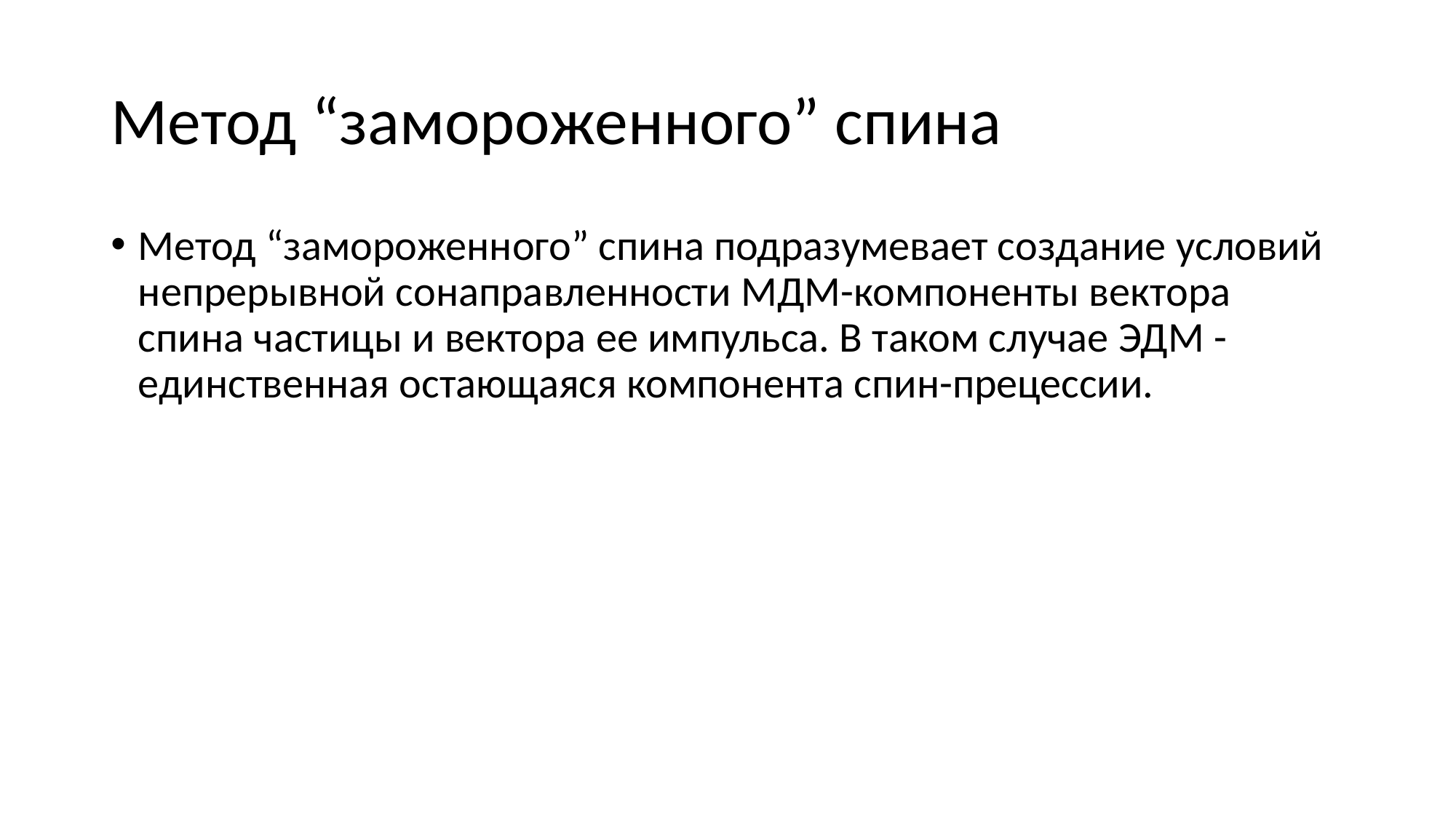

# Метод “замороженного” спина
Метод “замороженного” спина подразумевает создание условий непрерывной сонаправленности МДМ-компоненты вектора спина частицы и вектора ее импульса. В таком случае ЭДМ - единственная остающаяся компонента спин-прецессии.